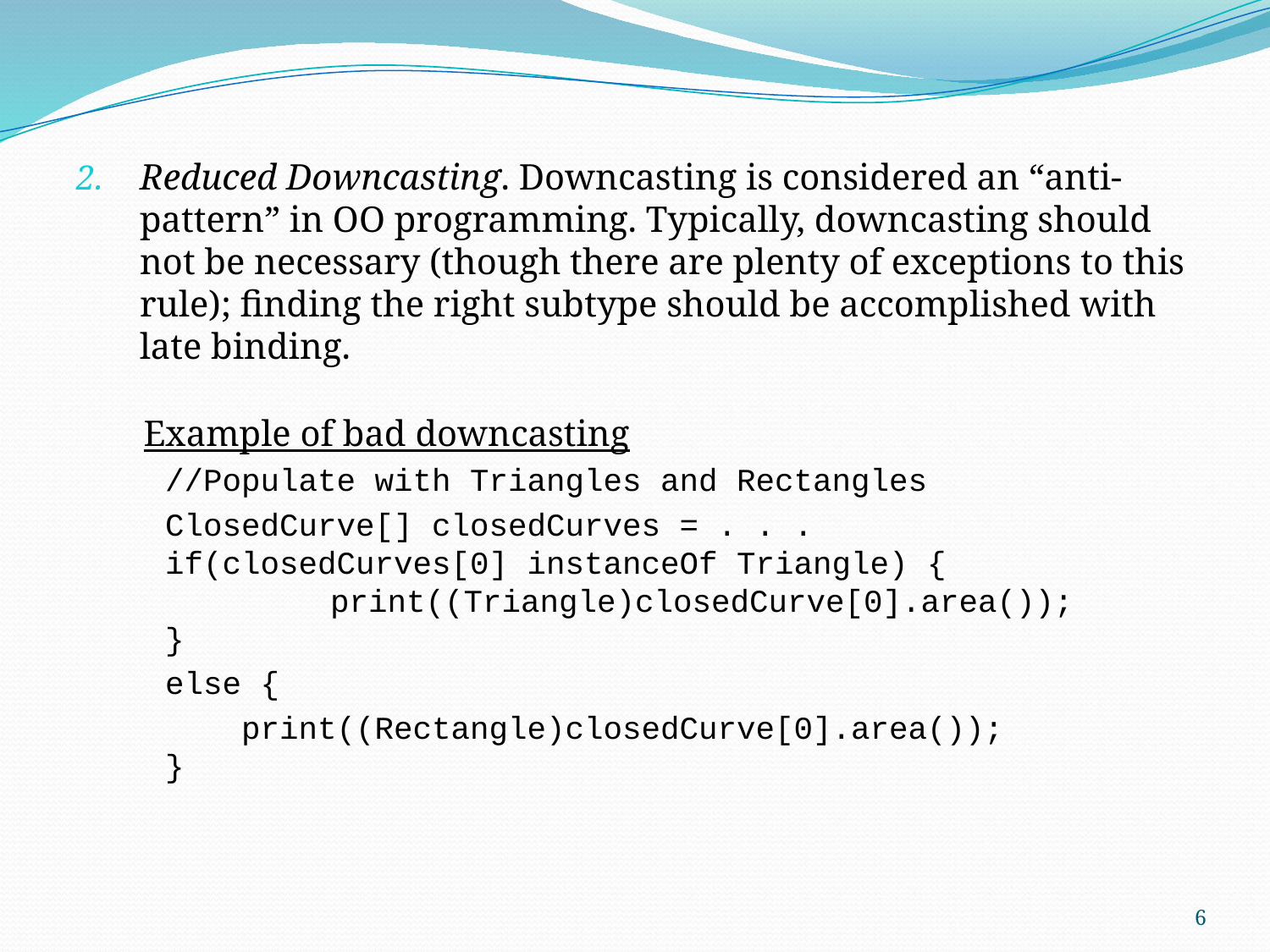

Reduced Downcasting. Downcasting is considered an “anti-pattern” in OO programming. Typically, downcasting should not be necessary (though there are plenty of exceptions to this rule); finding the right subtype should be accomplished with late binding.
  Example of bad downcasting
  //Populate with Triangles and Rectangles
ClosedCurve[] closedCurves = . . .
if(closedCurves[0] instanceOf Triangle) {
	  print((Triangle)closedCurve[0].area());
}
else {
    print((Rectangle)closedCurve[0].area());
}
6